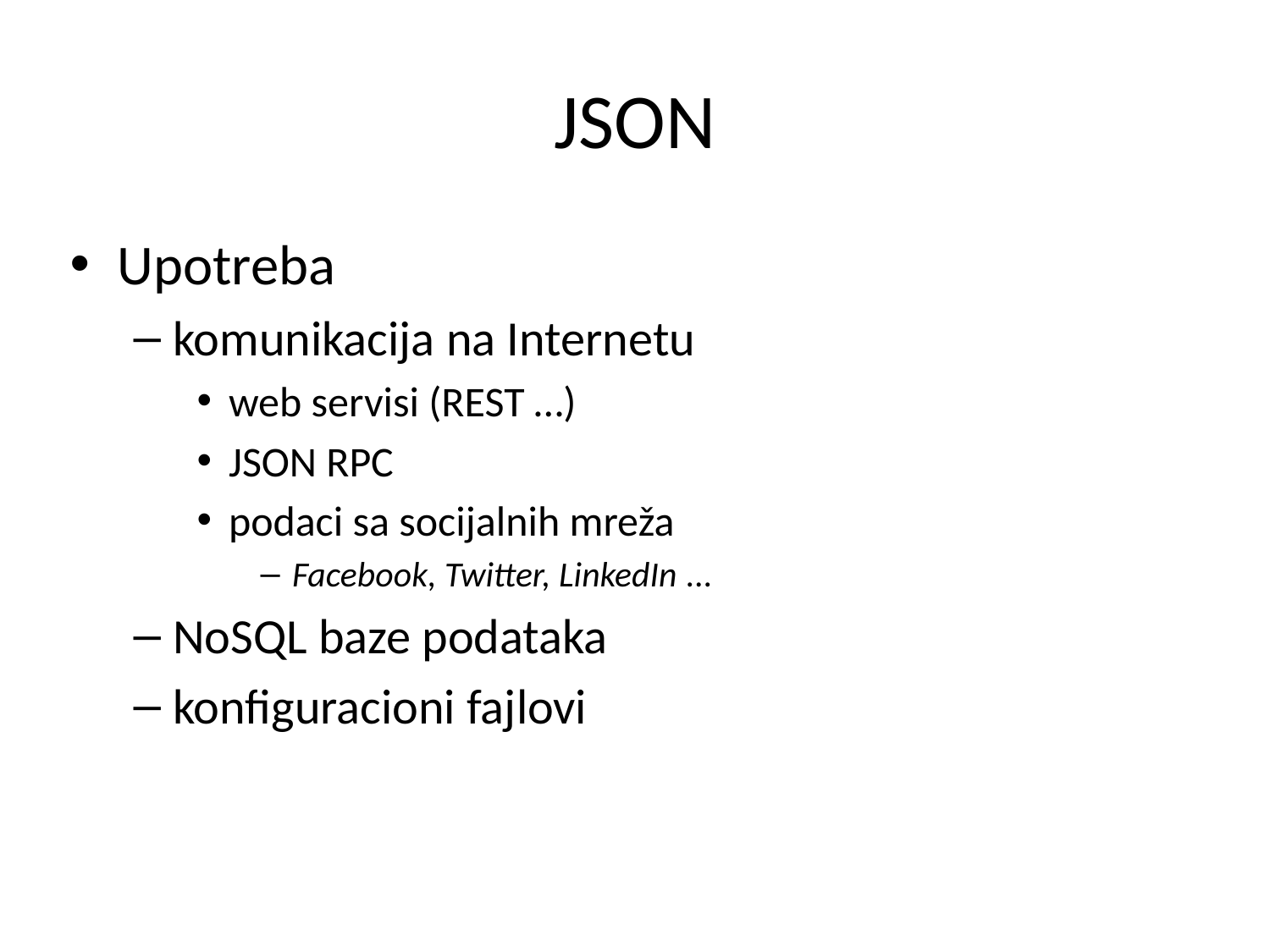

# JSON
Upotreba
komunikacija na Internetu
web servisi (REST …)
JSON RPC
podaci sa socijalnih mreža
Facebook, Twitter, LinkedIn ...
NoSQL baze podataka
konfiguracioni fajlovi